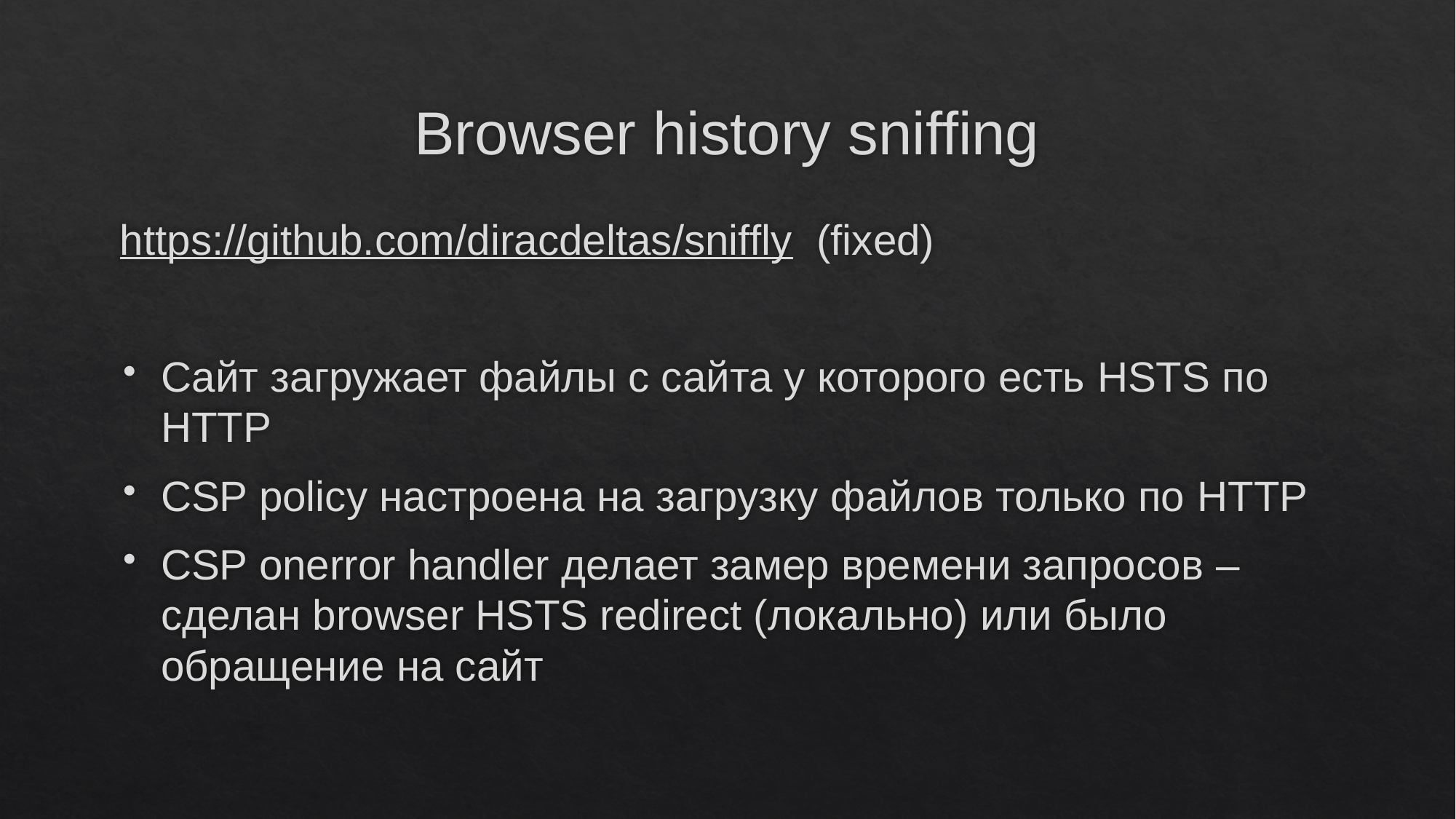

# Browser history sniffing
https://github.com/diracdeltas/sniffly  (fixed)

Сайт загружает файлы с сайта у которого есть HSTS по HTTP
CSP policy настроена на загрузку файлов только по HTTP
CSP onerror handler делает замер времени запросов – сделан browser HSTS redirect (локально) или было обращение на сайт